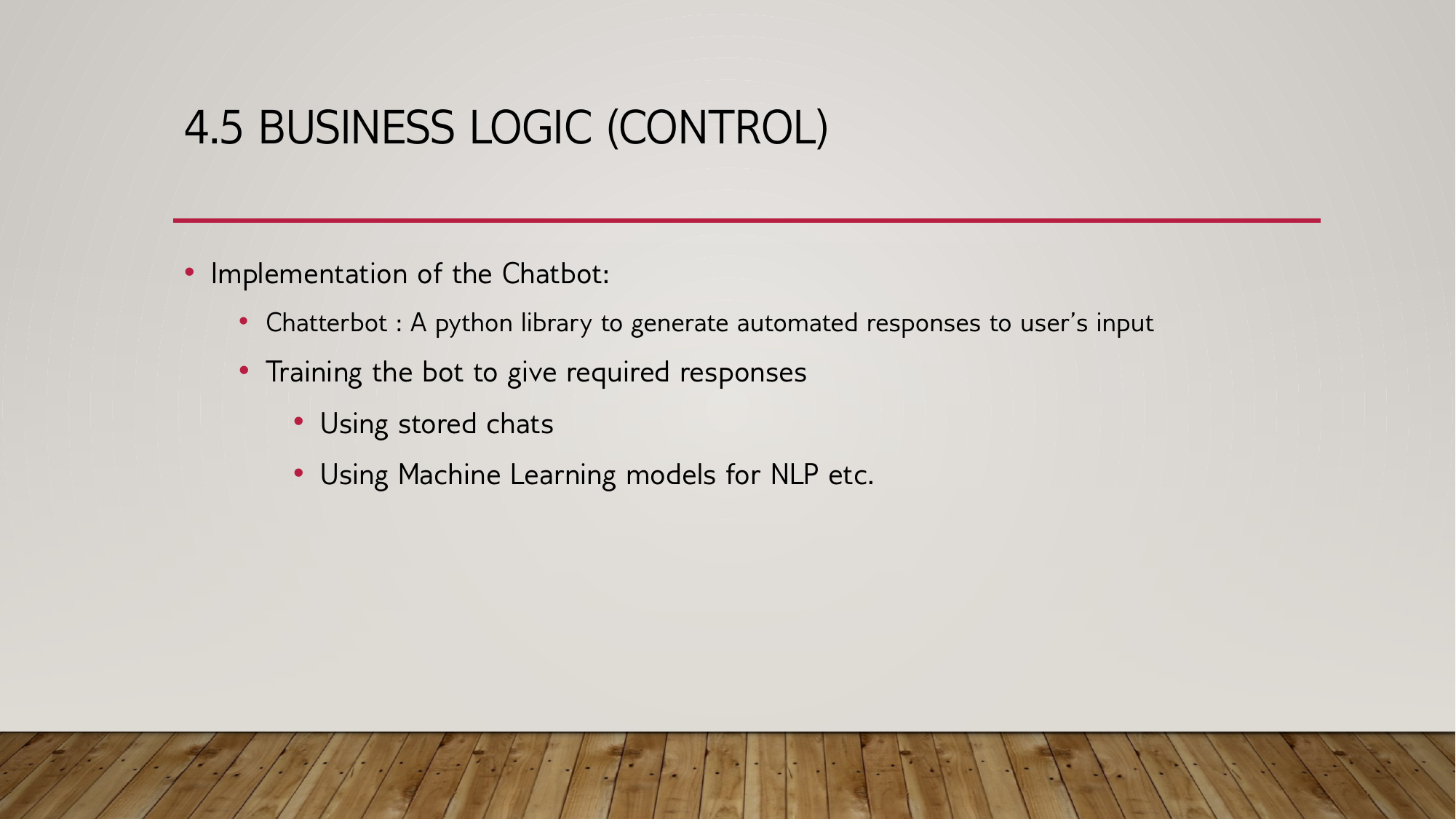

# 4.5 Business Logic (control)
Implementation of the Chatbot:
Chatterbot : A python library to generate automated responses to user’s input
Training the bot to give required responses
Using stored chats
Using Machine Learning models for NLP etc.